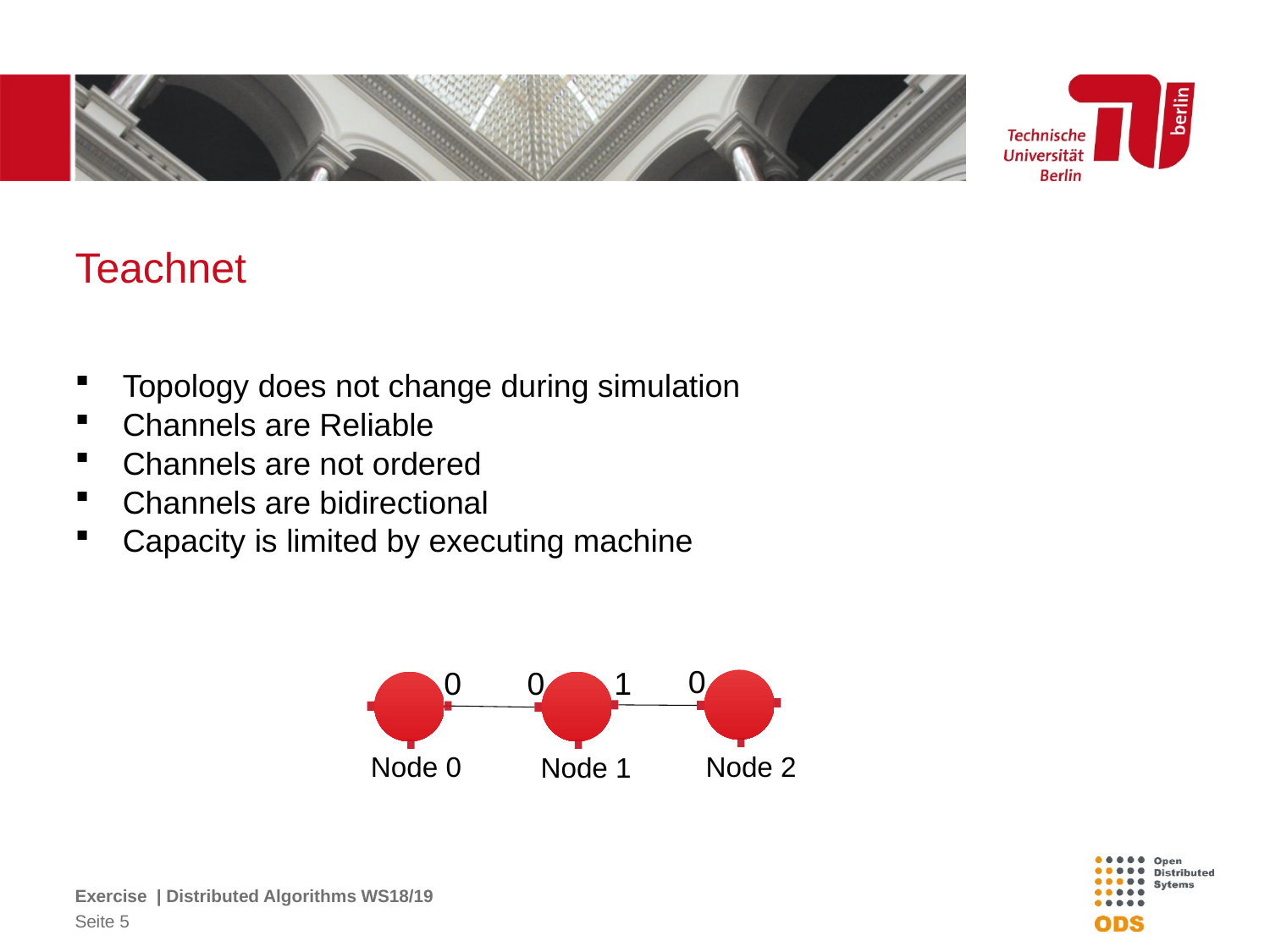

# Teachnet

Topology does not change during simulation
Channels are Reliable
Channels are not ordered
Channels are bidirectional
Capacity is limited by executing machine

0
0
0
1

Node 0
Node 2
Node 1
Exercise  | Distributed Algorithms WS18/19
5